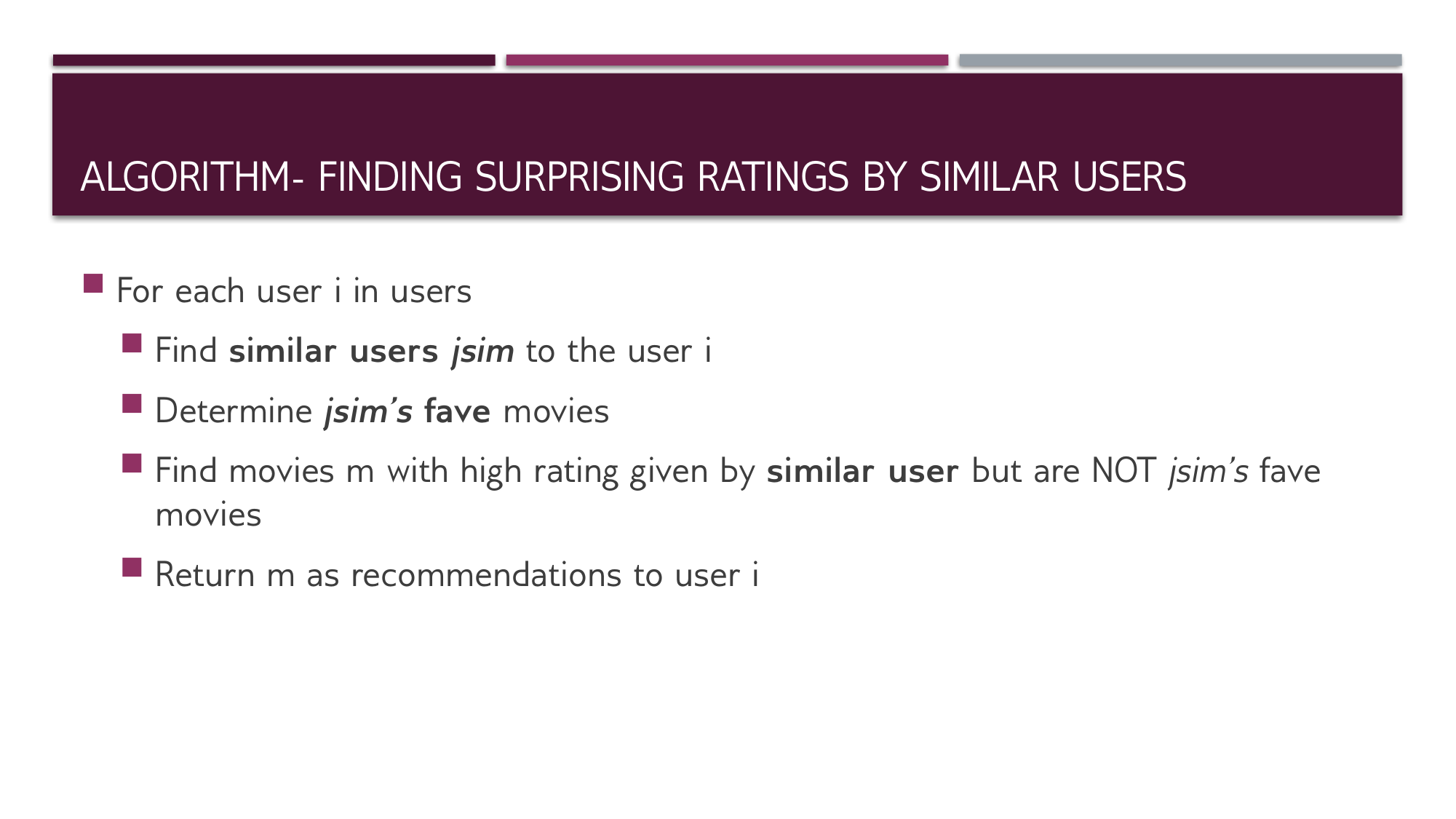

# Algorithm- finding surprising ratings by similar users
For each user i in users
Find similar users jsim to the user i
Determine jsim’s fave movies
Find movies m with high rating given by similar user but are NOT jsim’s fave movies
Return m as recommendations to user i